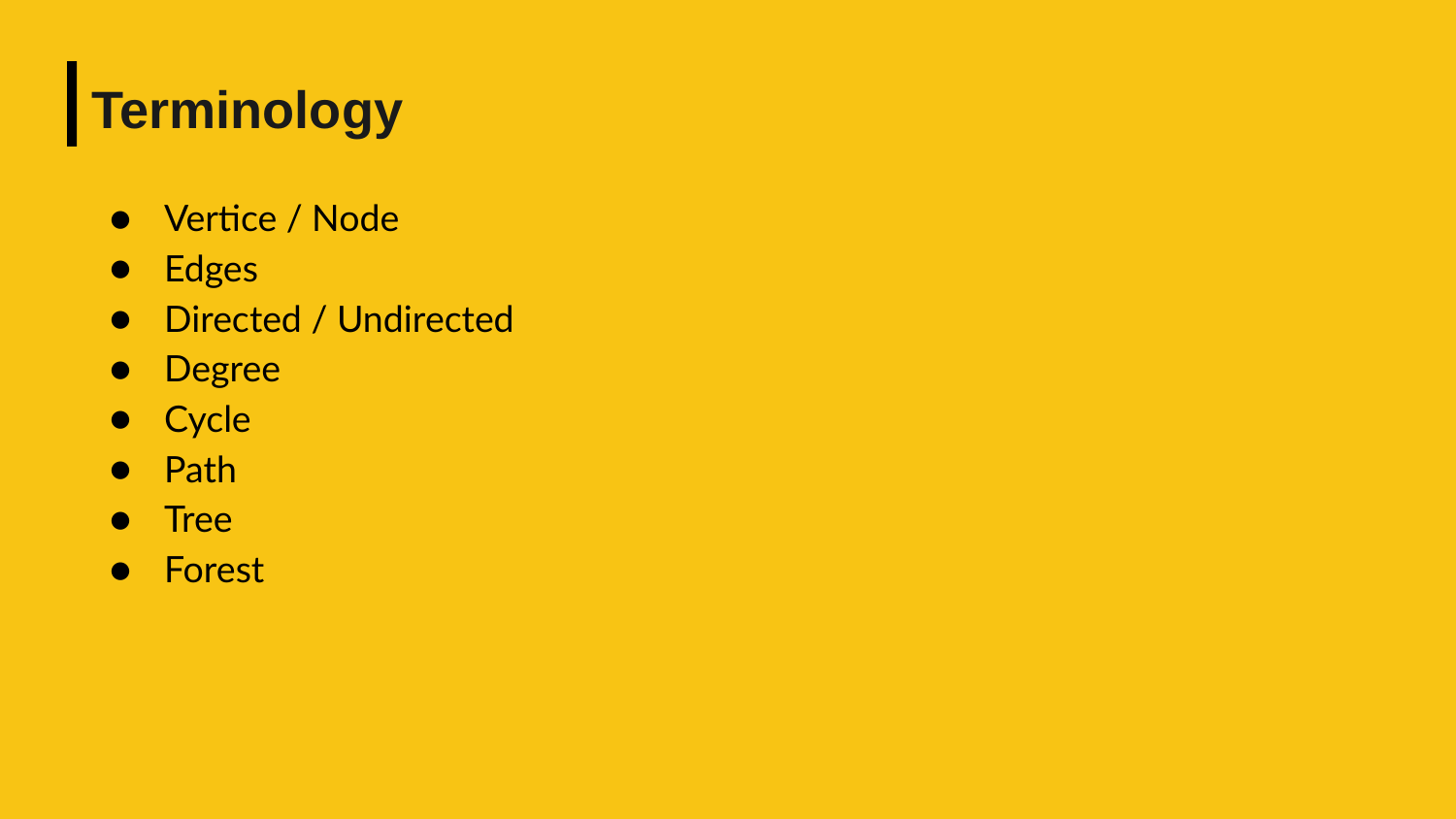

# Terminology
Vertice / Node
Edges
Directed / Undirected
Degree
Cycle
Path
Tree
Forest